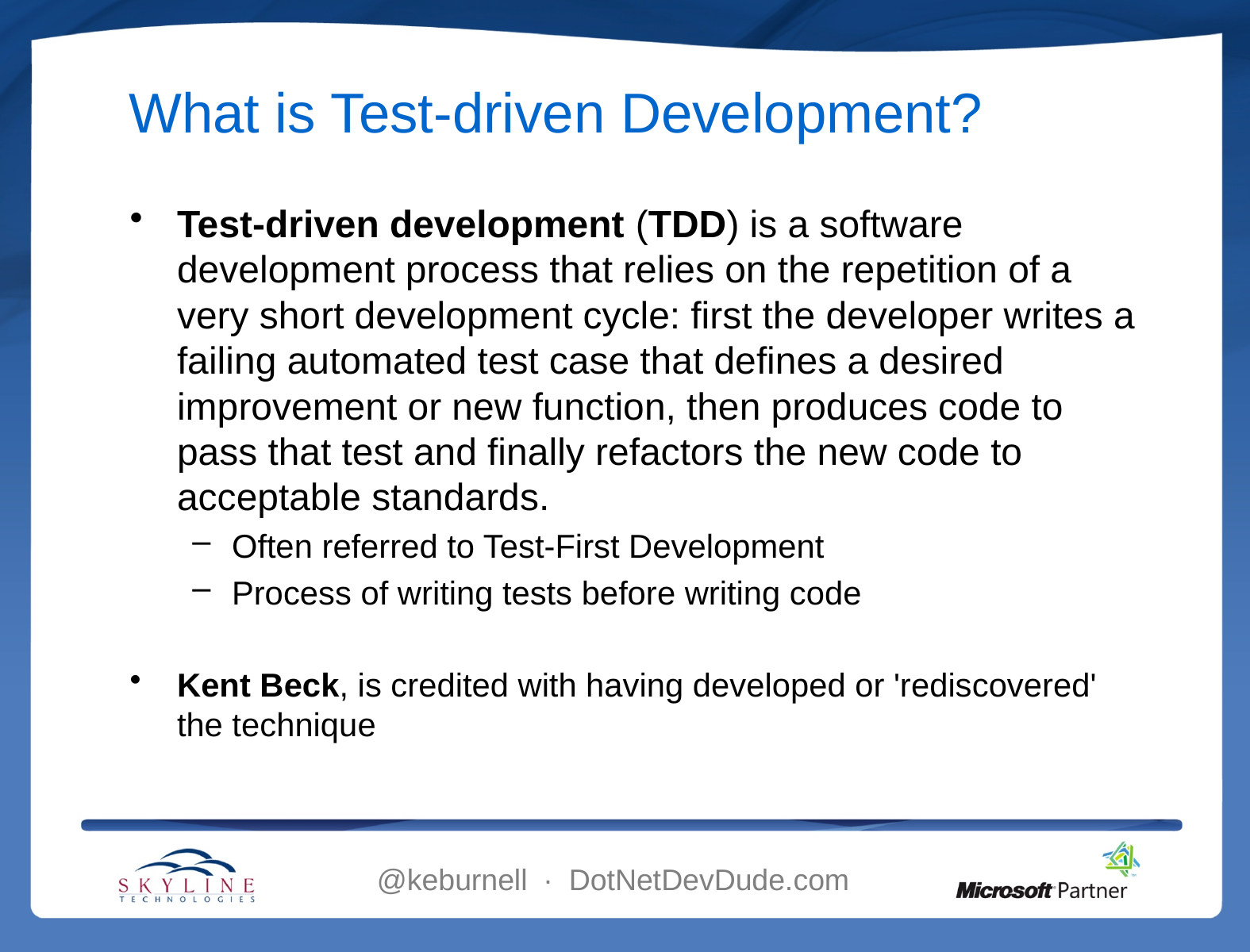

# What is Test-driven Development?
Test-driven development (TDD) is a software development process that relies on the repetition of a very short development cycle: first the developer writes a failing automated test case that defines a desired improvement or new function, then produces code to pass that test and finally refactors the new code to acceptable standards.
Often referred to Test-First Development
Process of writing tests before writing code

Kent Beck, is credited with having developed or 'rediscovered' the technique
@keburnell  ∙  DotNetDevDude.com